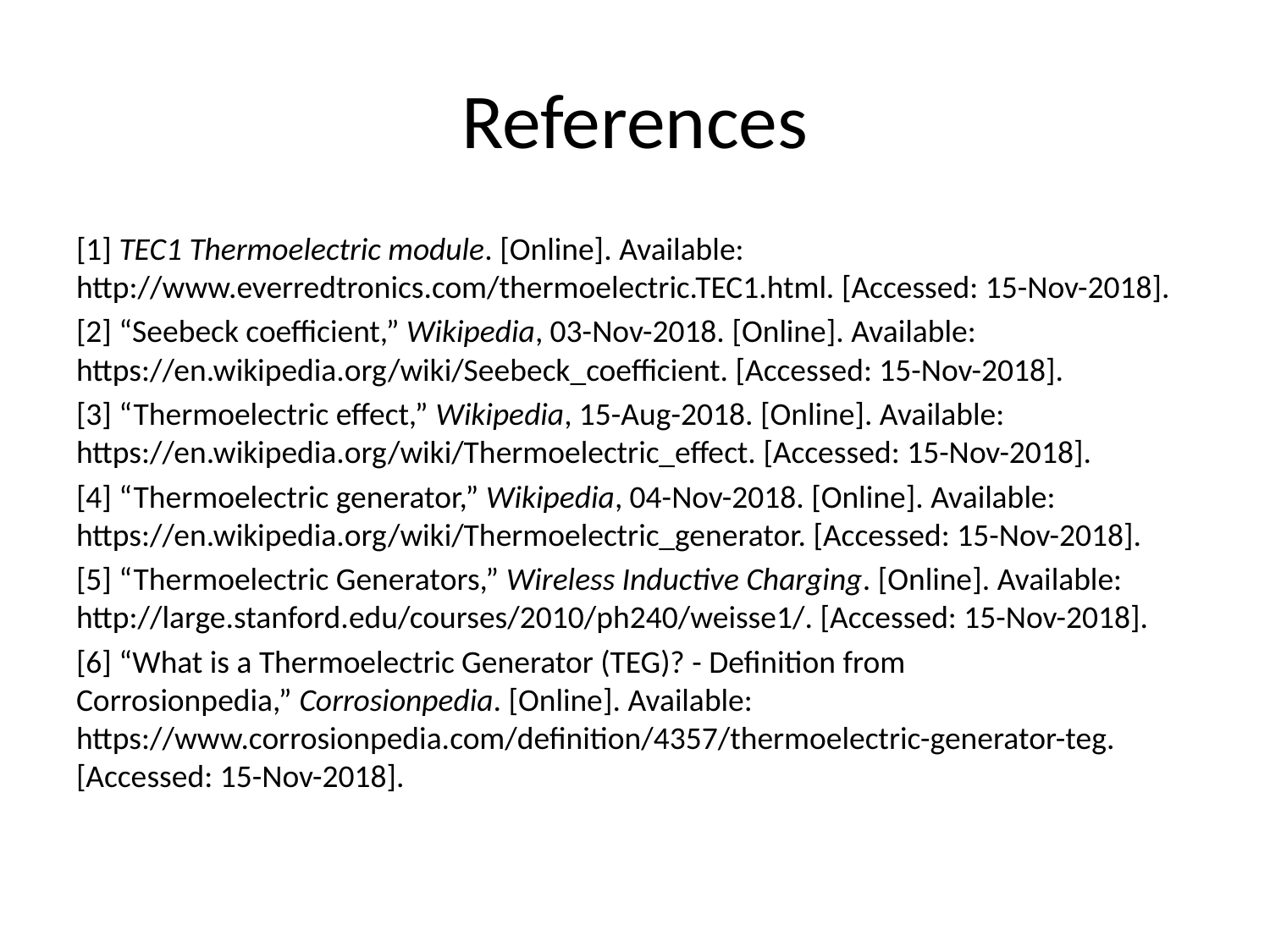

# References
[1] TEC1 Thermoelectric module. [Online]. Available: http://www.everredtronics.com/thermoelectric.TEC1.html. [Accessed: 15-Nov-2018].
[2] “Seebeck coefficient,” Wikipedia, 03-Nov-2018. [Online]. Available: https://en.wikipedia.org/wiki/Seebeck_coefficient. [Accessed: 15-Nov-2018].
[3] “Thermoelectric effect,” Wikipedia, 15-Aug-2018. [Online]. Available: https://en.wikipedia.org/wiki/Thermoelectric_effect. [Accessed: 15-Nov-2018].
[4] “Thermoelectric generator,” Wikipedia, 04-Nov-2018. [Online]. Available: https://en.wikipedia.org/wiki/Thermoelectric_generator. [Accessed: 15-Nov-2018].
[5] “Thermoelectric Generators,” Wireless Inductive Charging. [Online]. Available: http://large.stanford.edu/courses/2010/ph240/weisse1/. [Accessed: 15-Nov-2018].
[6] “What is a Thermoelectric Generator (TEG)? - Definition from Corrosionpedia,” Corrosionpedia. [Online]. Available: https://www.corrosionpedia.com/definition/4357/thermoelectric-generator-teg. [Accessed: 15-Nov-2018].